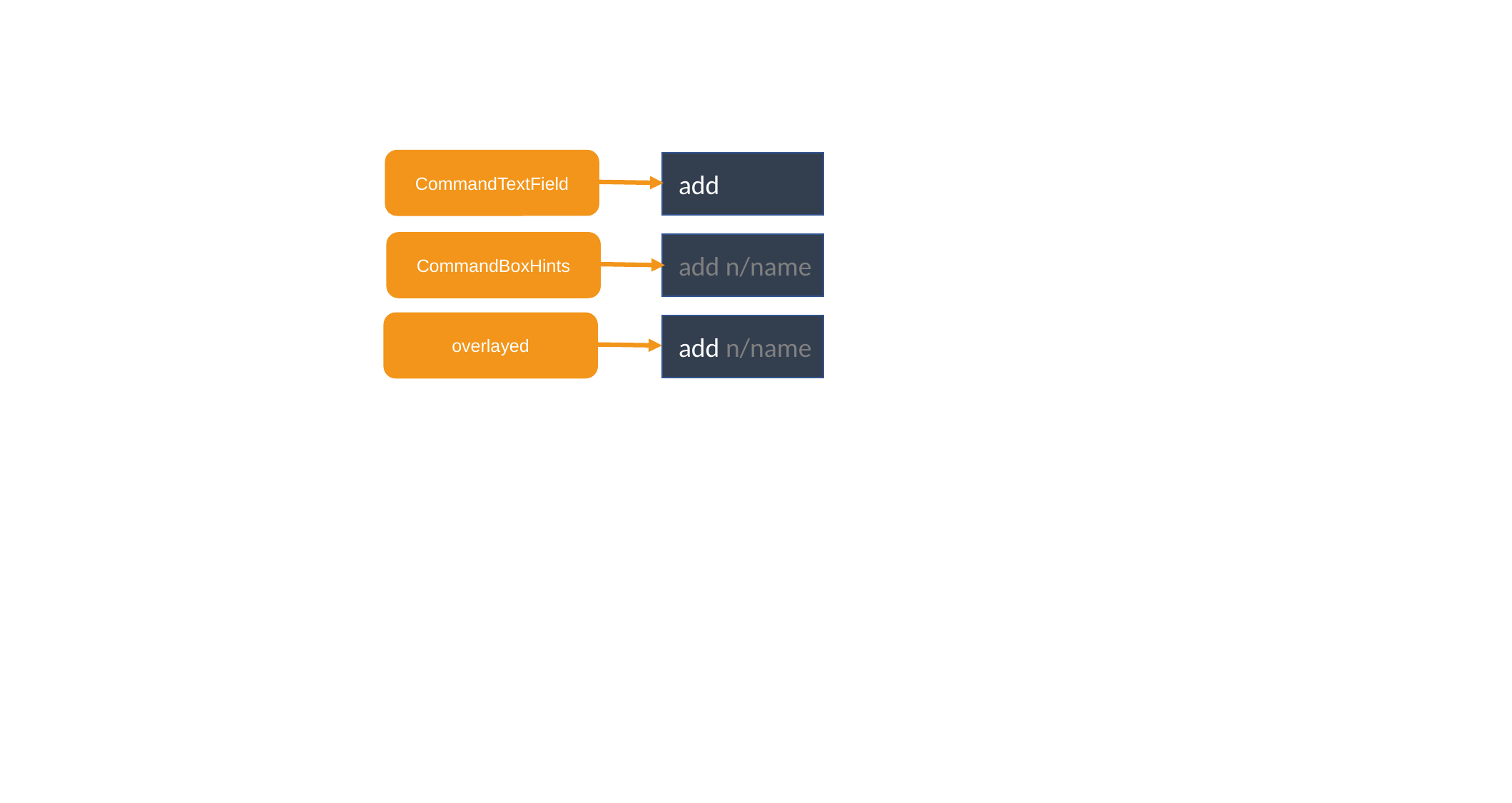

CommandTextField
 add
CommandBoxHints
 add n/name
overlayed
 add n/name